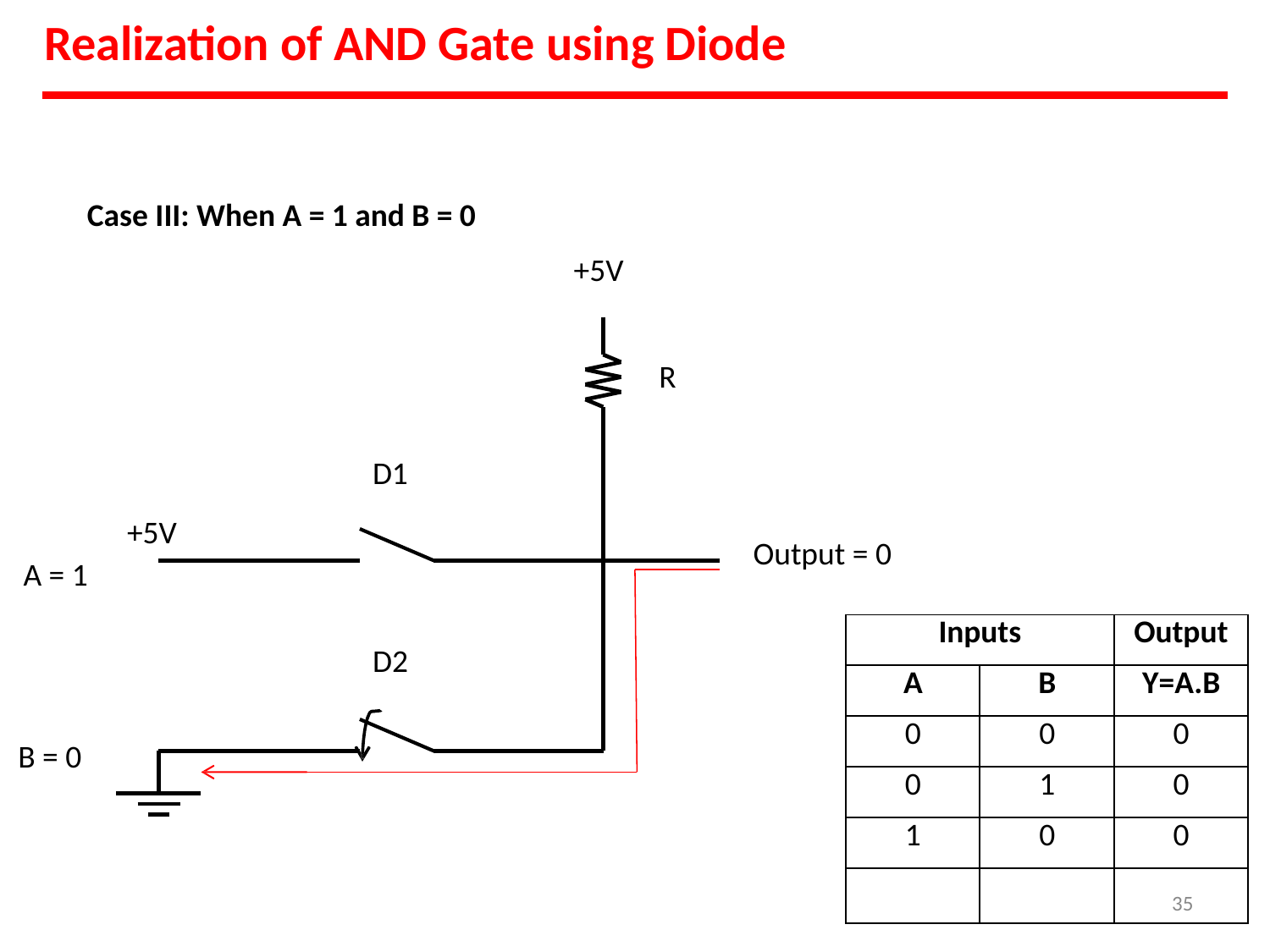

# Realization of AND Gate using Diode

Case III: When A = 1 and B = 0
+5V

R

D1

+5V

Output = 0
A = 1

| Inputs |  | Output |
| --- | --- | --- |
| A | B | Y=A.B |
| 0 | 0 | 0 |
| 0 | 1 | 0 |
| 1 | 0 | 0 |
|  |  | 35 |
D2

B = 0